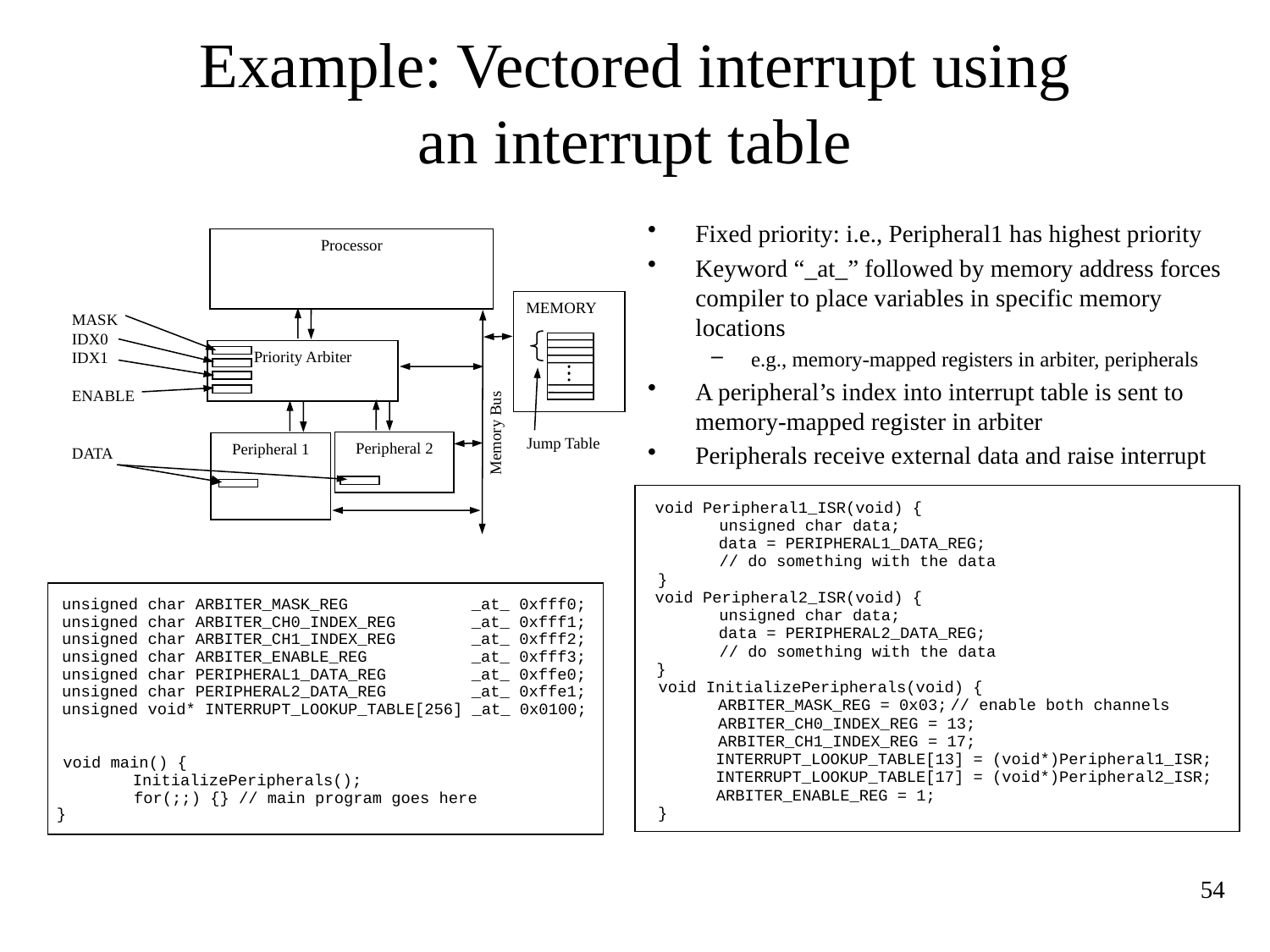

# Example: Vectored interrupt using an interrupt table
Fixed priority: i.e., Peripheral1 has highest priority
Keyword “_at_” followed by memory address forces compiler to place variables in specific memory locations
e.g., memory-mapped registers in arbiter, peripherals
A peripheral’s index into interrupt table is sent to memory-mapped register in arbiter
Peripherals receive external data and raise interrupt
Processor
MEMORY
MASK
IDX0
IDX1

ENABLE

DATA

Priority Arbiter

Memory Bus
Peripheral 2
Peripheral 1

Jump Table

void Peripheral1_ISR(void) {
unsigned char data;
data = PERIPHERAL1_DATA_REG;
// do something with the data
}
void Peripheral2_ISR(void) {
unsigned char data;
data = PERIPHERAL2_DATA_REG;
// do something with the data
}
void InitializePeripherals(void) {
ARBITER_MASK_REG = 0x03;
// enable both channels
ARBITER_CH0_INDEX_REG = 13;
ARBITER_CH1_INDEX_REG = 17;
INTERRUPT_LOOKUP_TABLE[13] = (void*)Peripheral1_ISR;
INTERRUPT_LOOKUP_TABLE[17] = (void*)Peripheral2_ISR;
ARBITER_ENABLE_REG = 1;
}

unsigned char ARBITER_MASK_REG	   _at_ 0xfff0;
unsigned char ARBITER_CH0_INDEX_REG	   _at_ 0xfff1;
unsigned char ARBITER_CH1_INDEX_REG	   _at_ 0xfff2;
unsigned char ARBITER_ENABLE_REG	   _at_ 0xfff3;
unsigned char PERIPHERAL1_DATA_REG	   _at_ 0xffe0;
unsigned char PERIPHERAL2_DATA_REG	   _at_ 0xffe1;
unsigned void* INTERRUPT_LOOKUP_TABLE[256] _at_ 0x0100;
void main() {
InitializePeripherals();
for(;;) {} // main program goes here
}
54